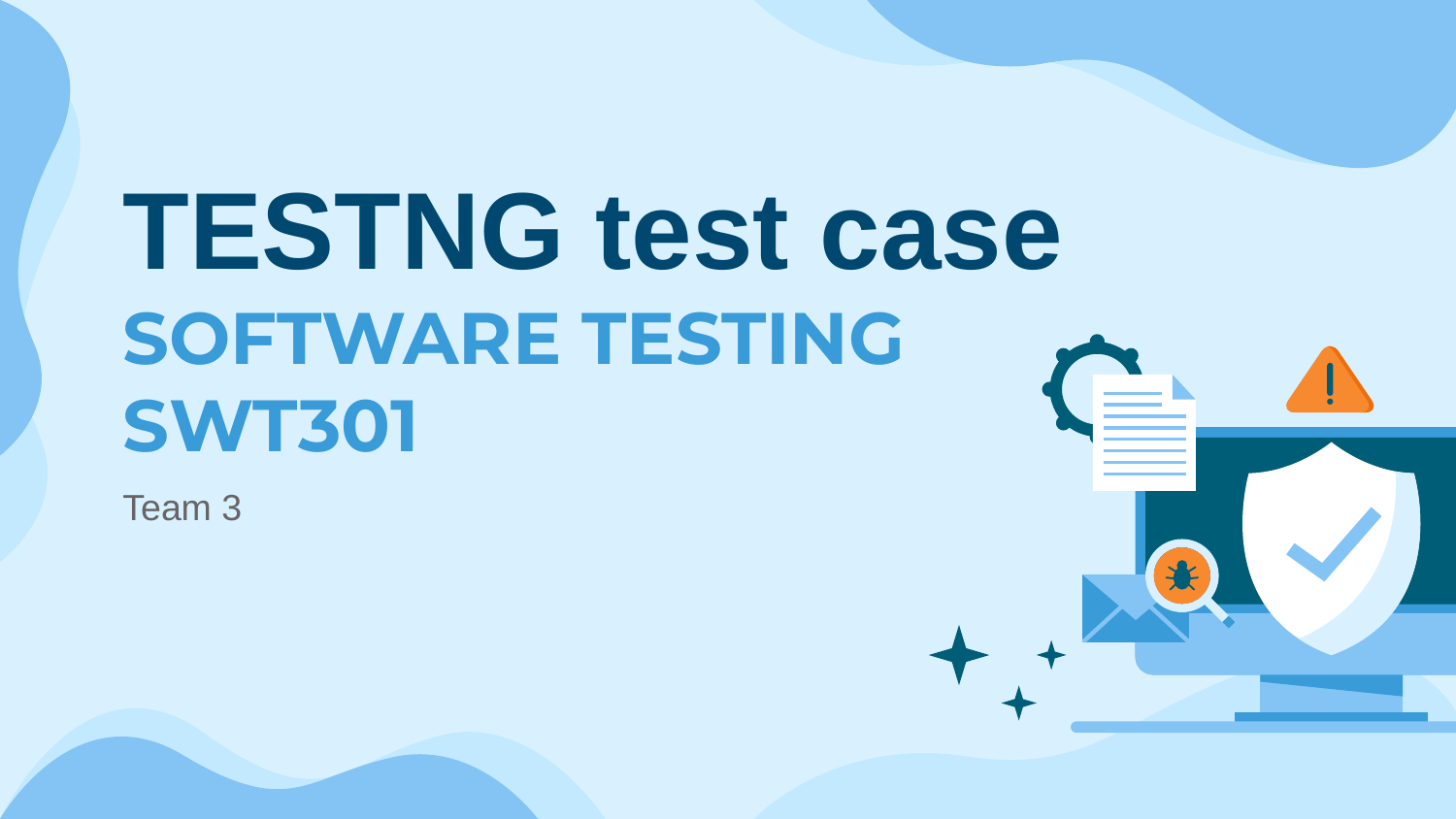

# TESTNG test case SOFTWARE TESTING SWT301

Team 3